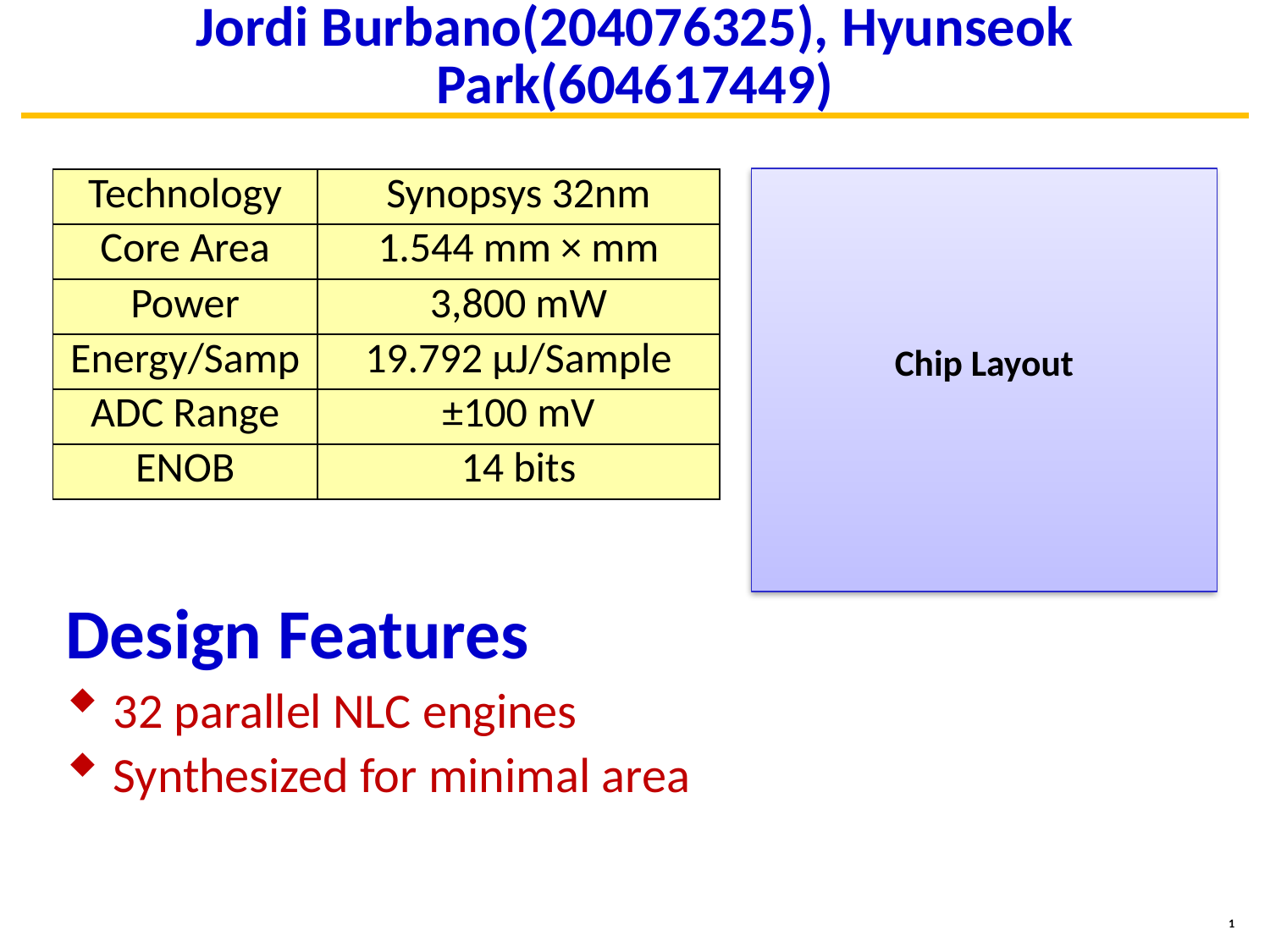

# Jordi Burbano(204076325), Hyunseok Park(604617449)
Chip Layout
| Technology | Synopsys 32nm |
| --- | --- |
| Core Area | 1.544 mm × mm |
| Power | 3,800 mW |
| Energy/Samp | 19.792 μJ/Sample |
| ADC Range | ±100 mV |
| ENOB | 14 bits |
Design Features
32 parallel NLC engines
Synthesized for minimal area

1